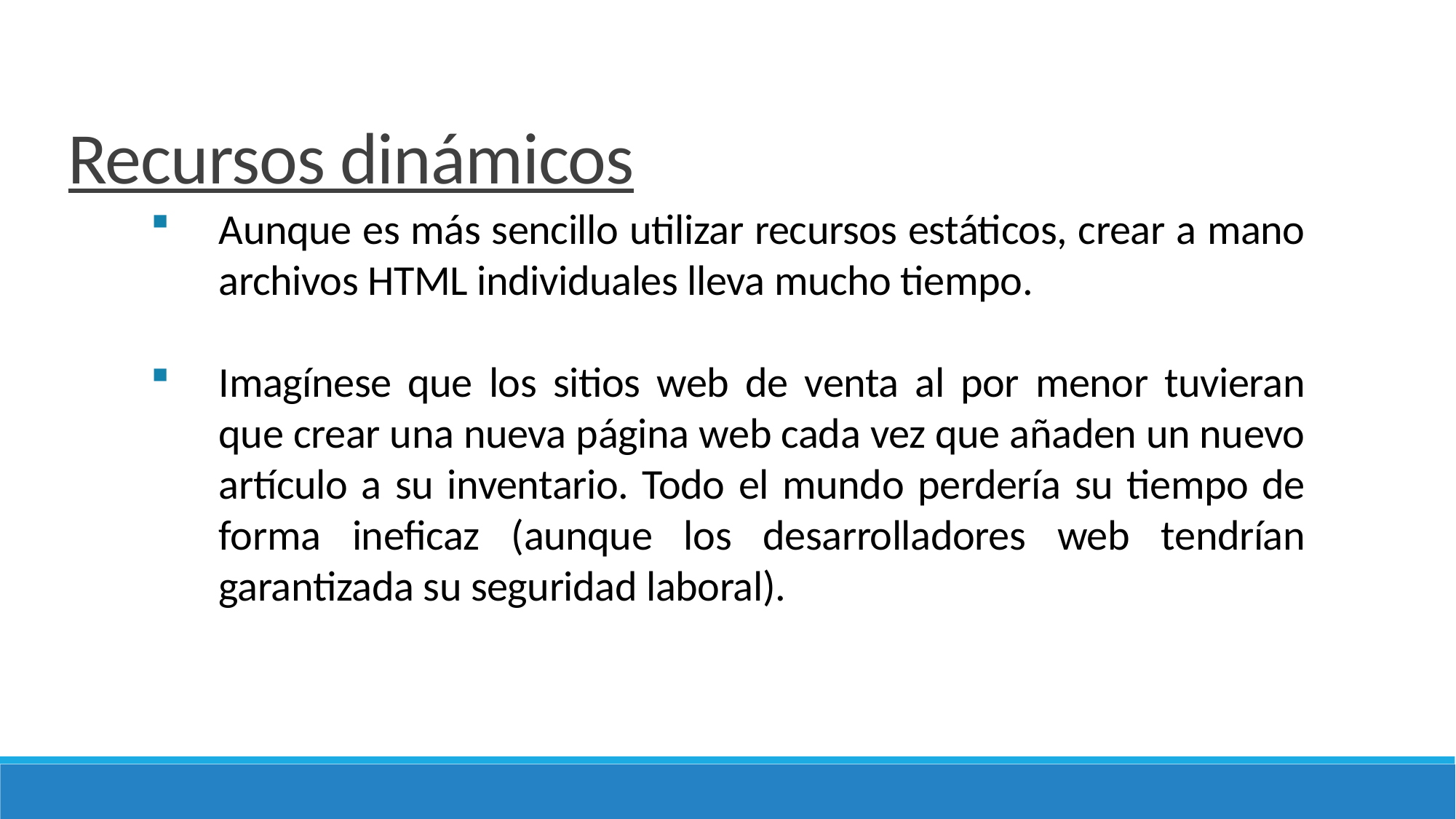

# Recursos dinámicos
Aunque es más sencillo utilizar recursos estáticos, crear a mano archivos HTML individuales lleva mucho tiempo.

Imagínese que los sitios web de venta al por menor tuvieran que crear una nueva página web cada vez que añaden un nuevo artículo a su inventario. Todo el mundo perdería su tiempo de forma ineficaz (aunque los desarrolladores web tendrían garantizada su seguridad laboral).